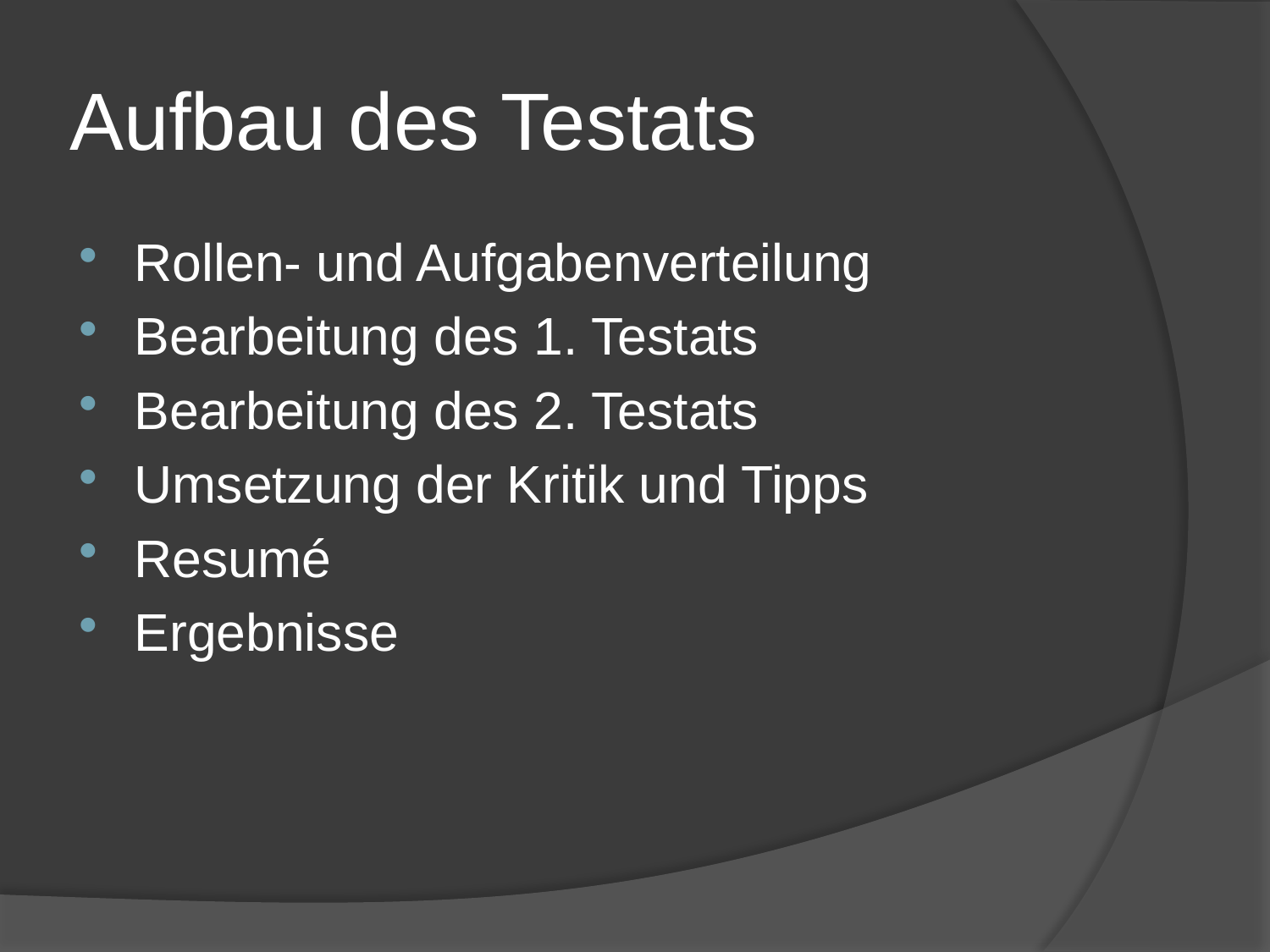

# Aufbau des Testats
Rollen- und Aufgabenverteilung
Bearbeitung des 1. Testats
Bearbeitung des 2. Testats
Umsetzung der Kritik und Tipps
Resumé
Ergebnisse